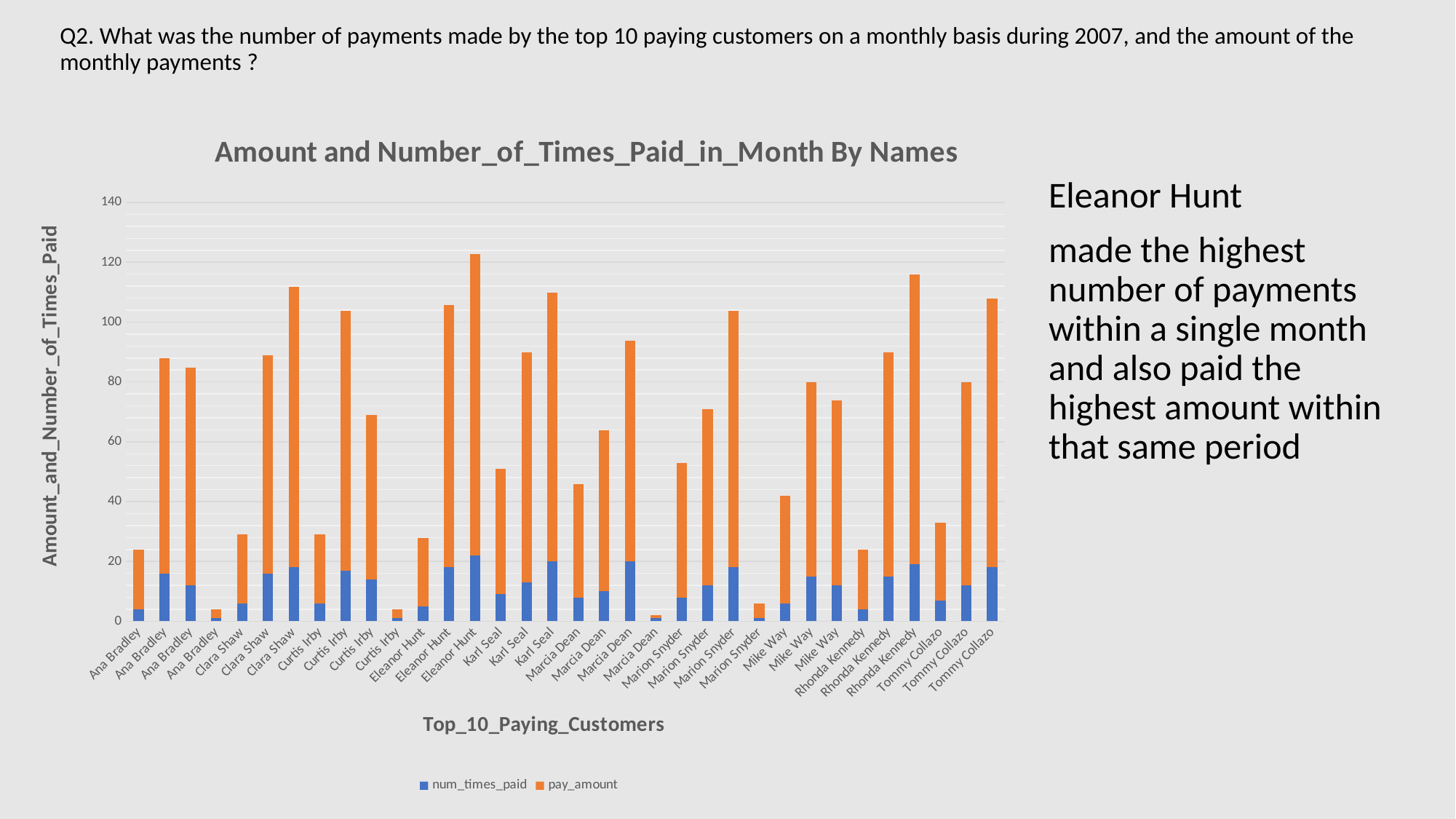

# Q2. What was the number of payments made by the top 10 paying customers on a monthly basis during 2007, and the amount of the monthly payments ?

Eleanor Hunt
made the highest number of payments within a single month and also paid the highest amount within that same period

### Chart: Amount and Number_of_Times_Paid_in_Month By Names

| Category | num_times_paid | pay_amount |
|---|---|---|
| Ana Bradley | 4.0 | 19.96 |
| Ana Bradley | 16.0 | 71.84 |
| Ana Bradley | 12.0 | 72.88 |
| Ana Bradley | 1.0 | 2.99 |
| Clara Shaw | 6.0 | 22.94 |
| Clara Shaw | 16.0 | 72.84 |
| Clara Shaw | 18.0 | 93.82 |
| Curtis Irby | 6.0 | 22.94 |
| Curtis Irby | 17.0 | 86.83 |
| Curtis Irby | 14.0 | 54.86 |
| Curtis Irby | 1.0 | 2.99 |
| Eleanor Hunt | 5.0 | 22.95 |
| Eleanor Hunt | 18.0 | 87.82 |
| Eleanor Hunt | 22.0 | 100.78 |
| Karl Seal | 9.0 | 41.91 |
| Karl Seal | 13.0 | 76.87 |
| Karl Seal | 20.0 | 89.8 |
| Marcia Dean | 8.0 | 37.92 |
| Marcia Dean | 10.0 | 53.9 |
| Marcia Dean | 20.0 | 73.8 |
| Marcia Dean | 1.0 | 0.99 |
| Marion Snyder | 8.0 | 44.92 |
| Marion Snyder | 12.0 | 58.88 |
| Marion Snyder | 18.0 | 85.82 |
| Marion Snyder | 1.0 | 4.99 |
| Mike Way | 6.0 | 35.94 |
| Mike Way | 15.0 | 64.85 |
| Mike Way | 12.0 | 61.88 |
| Rhonda Kennedy | 4.0 | 19.96 |
| Rhonda Kennedy | 15.0 | 74.85 |
| Rhonda Kennedy | 19.0 | 96.81 |
| Tommy Collazo | 7.0 | 25.93 |
| Tommy Collazo | 12.0 | 67.88 |
| Tommy Collazo | 18.0 | 89.82 |